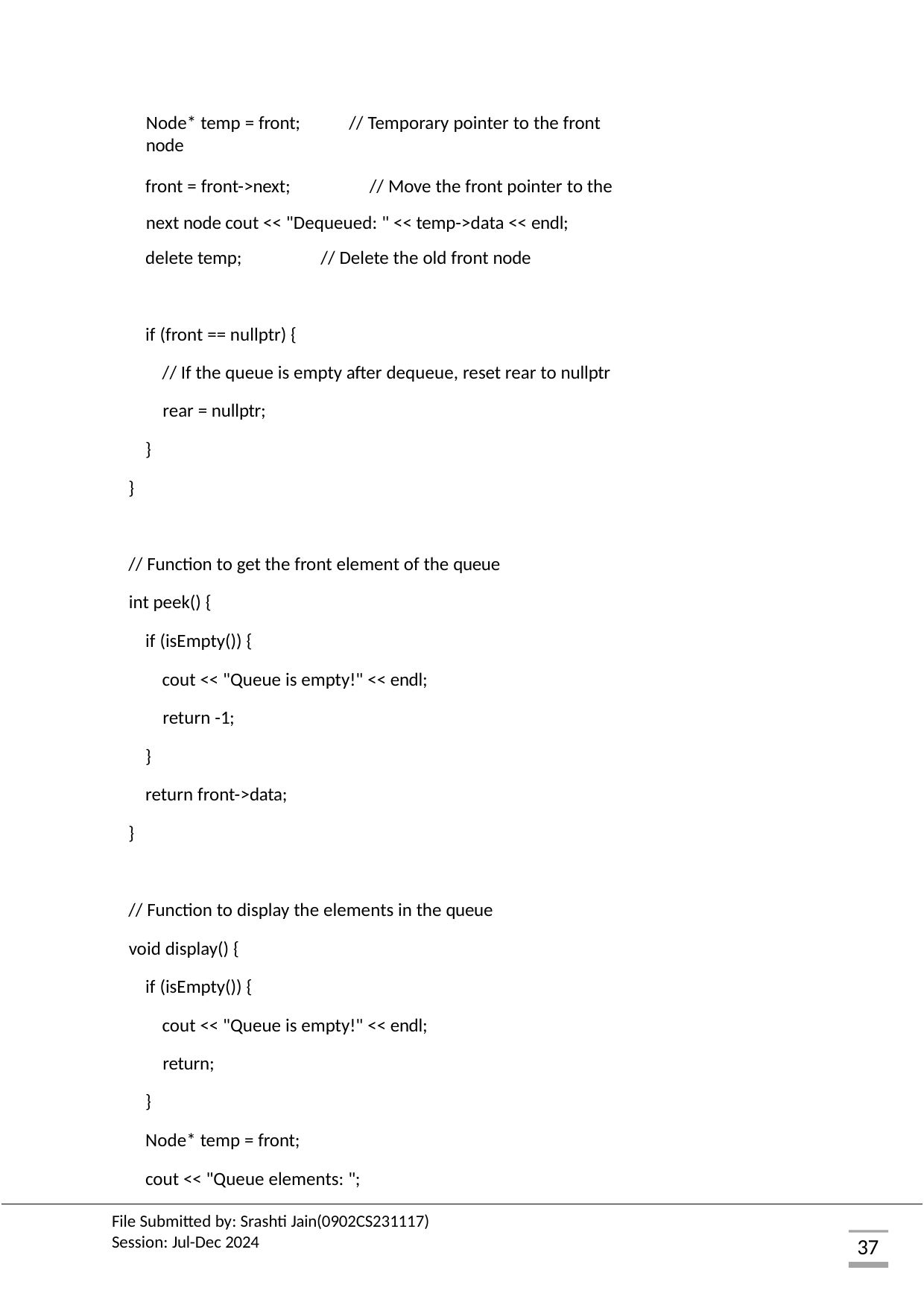

Node* temp = front;	// Temporary pointer to the front node
front = front->next;	// Move the front pointer to the next node cout << "Dequeued: " << temp->data << endl;
delete temp;	// Delete the old front node

if (front == nullptr) {
// If the queue is empty after dequeue, reset rear to nullptr rear = nullptr;
}
}

// Function to get the front element of the queue int peek() {
if (isEmpty()) {
cout << "Queue is empty!" << endl; return -1;
}
return front->data;
}

// Function to display the elements in the queue void display() {
if (isEmpty()) {
cout << "Queue is empty!" << endl; return;
}
Node* temp = front;
cout << "Queue elements: ";
File Submitted by: Srashti Jain(0902CS231117) Session: Jul-Dec 2024
37